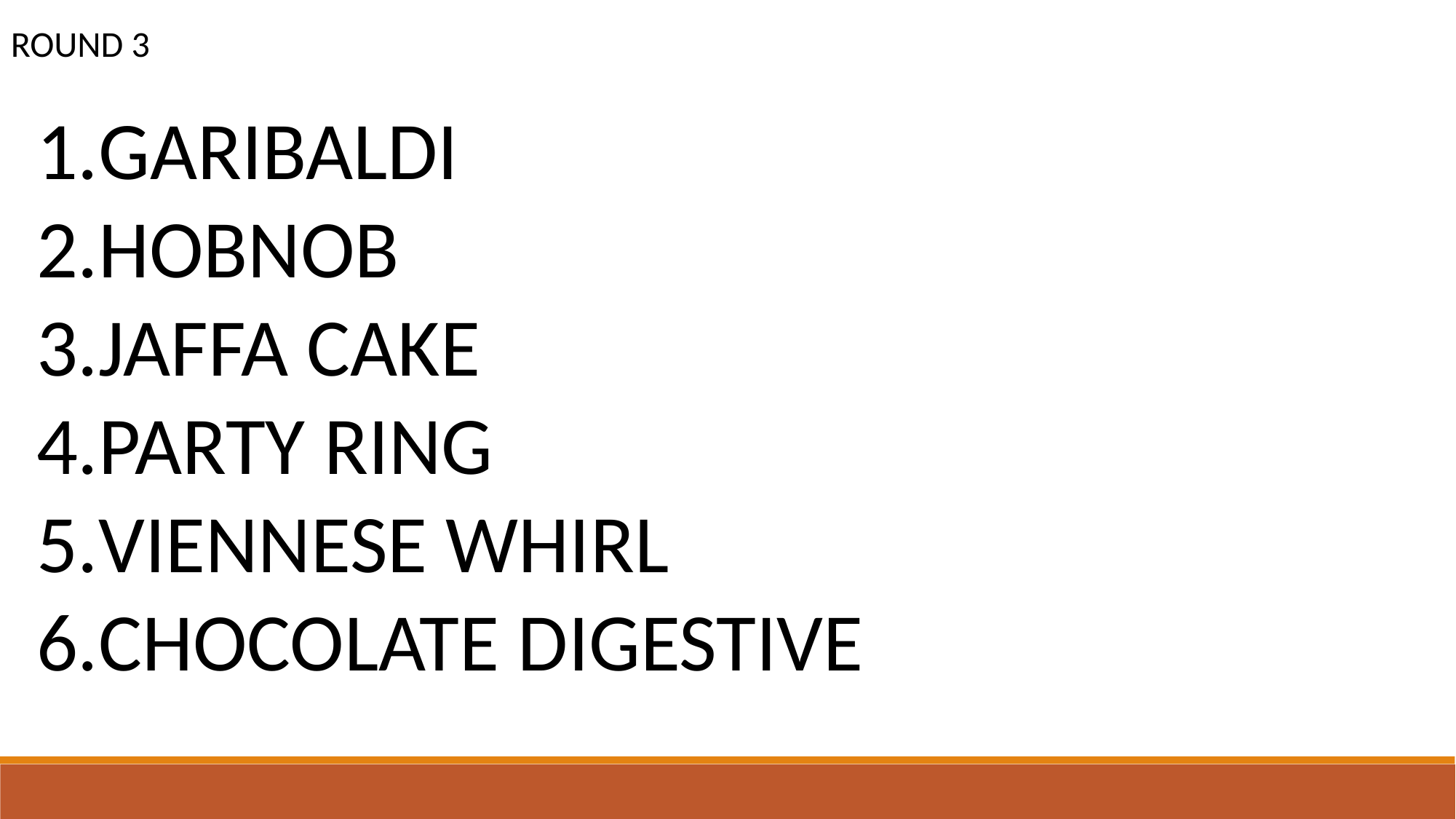

ROUND 3
GARIBALDI
HOBNOB
JAFFA CAKE
PARTY RING
VIENNESE WHIRL
CHOCOLATE DIGESTIVE